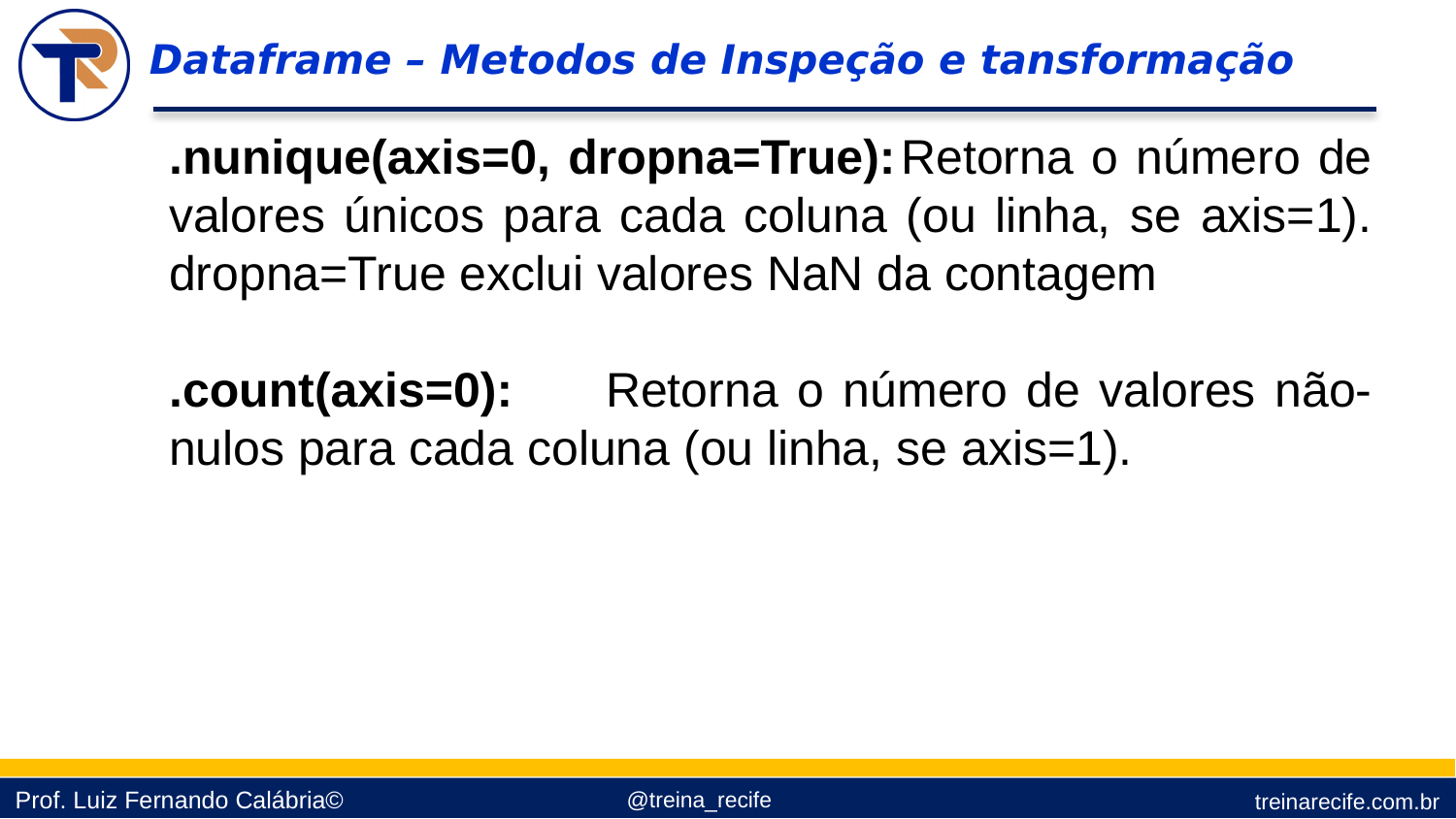

Dataframe – Metodos de Inspeção e tansformação
.nunique(axis=0, dropna=True):	Retorna o número de valores únicos para cada coluna (ou linha, se axis=1). dropna=True exclui valores NaN da contagem

.count(axis=0):	Retorna o número de valores não-nulos para cada coluna (ou linha, se axis=1).